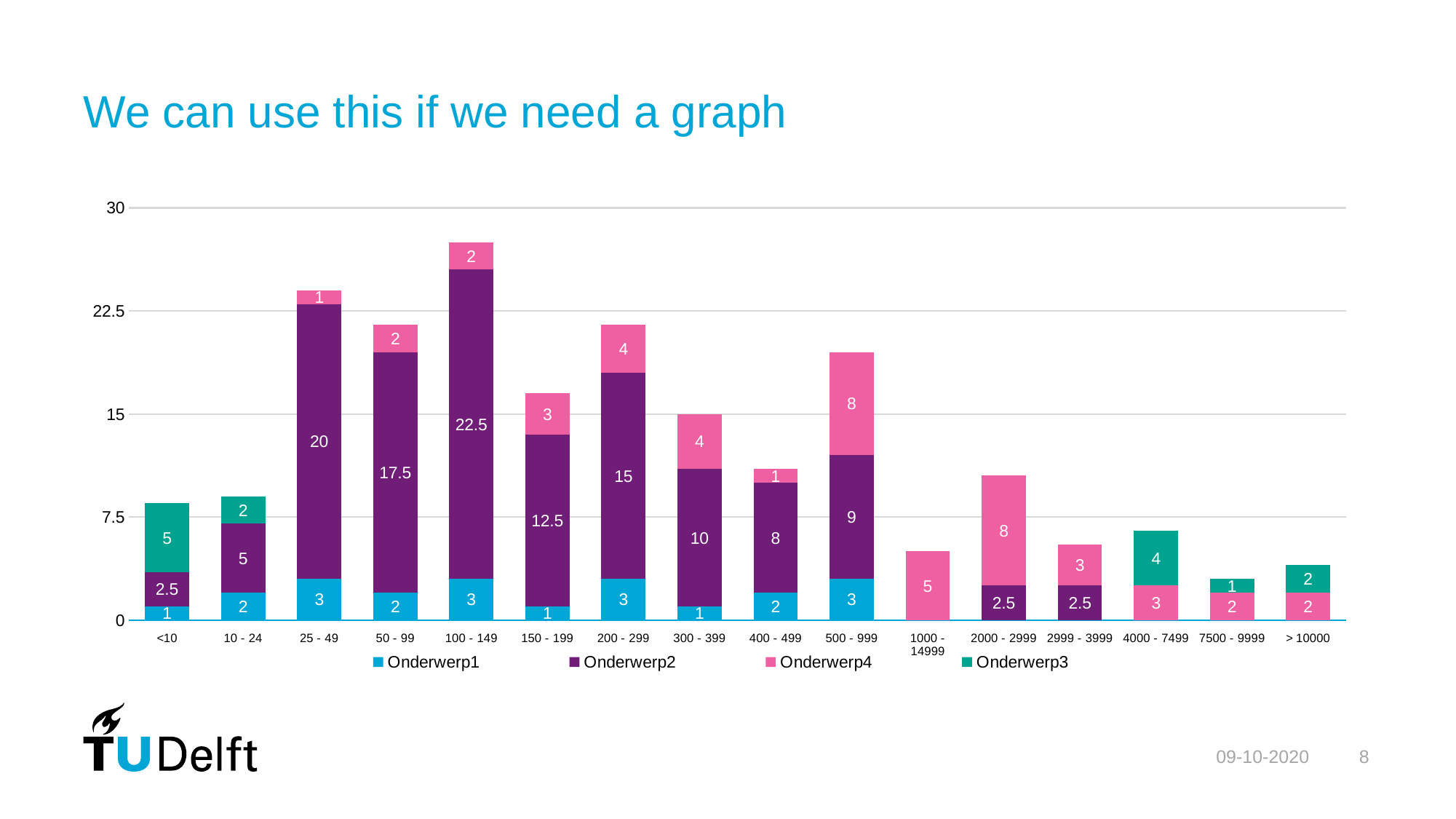

# We can use this if we need a graph

[unsupported chart]

09-10-2020
8